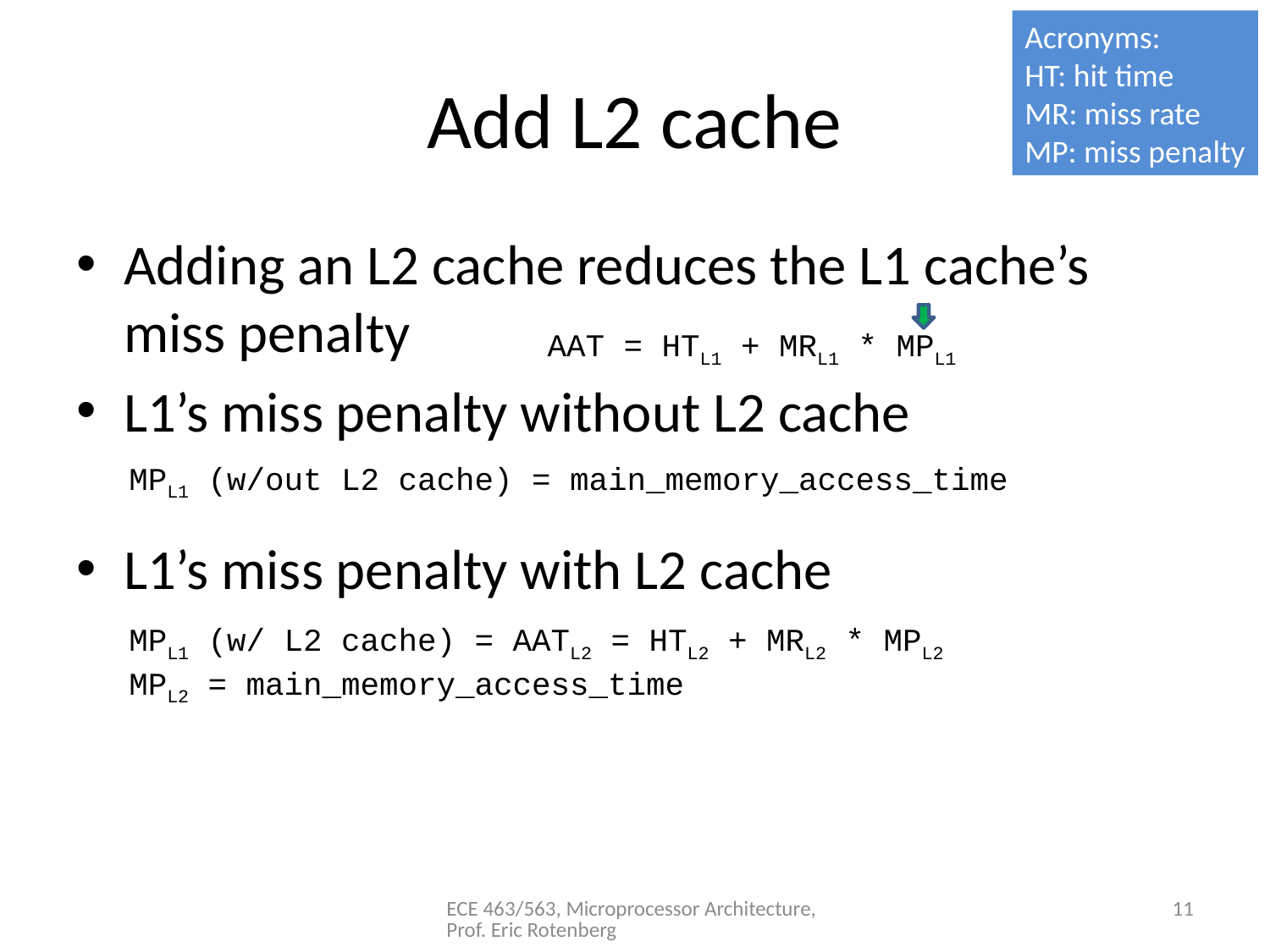

Acronyms:
HT: hit time
MR: miss rate
MP: miss penalty
# Add L2 cache
Adding an L2 cache reduces the L1 cache’s miss penalty
L1’s miss penalty without L2 cache

L1’s miss penalty with L2 cache

AAT = HTL1 + MRL1 * MPL1
MPL1 (w/out L2 cache) = main_memory_access_time
MPL1 (w/ L2 cache) = AATL2 = HTL2 + MRL2 * MPL2
MPL2 = main_memory_access_time
ECE 463/563, Microprocessor Architecture, Prof. Eric Rotenberg
11